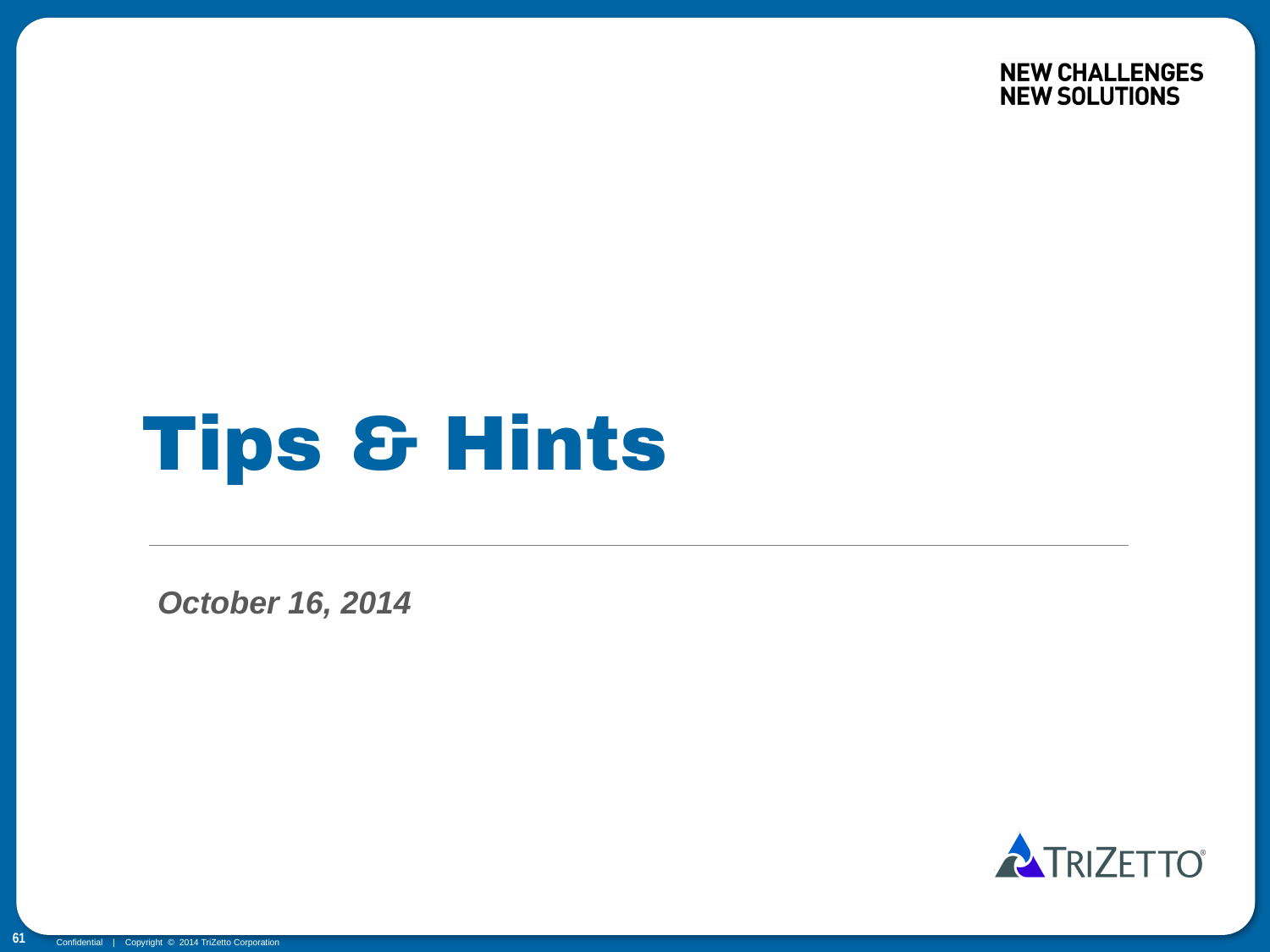

# Tips & Hints

October 16, 2014